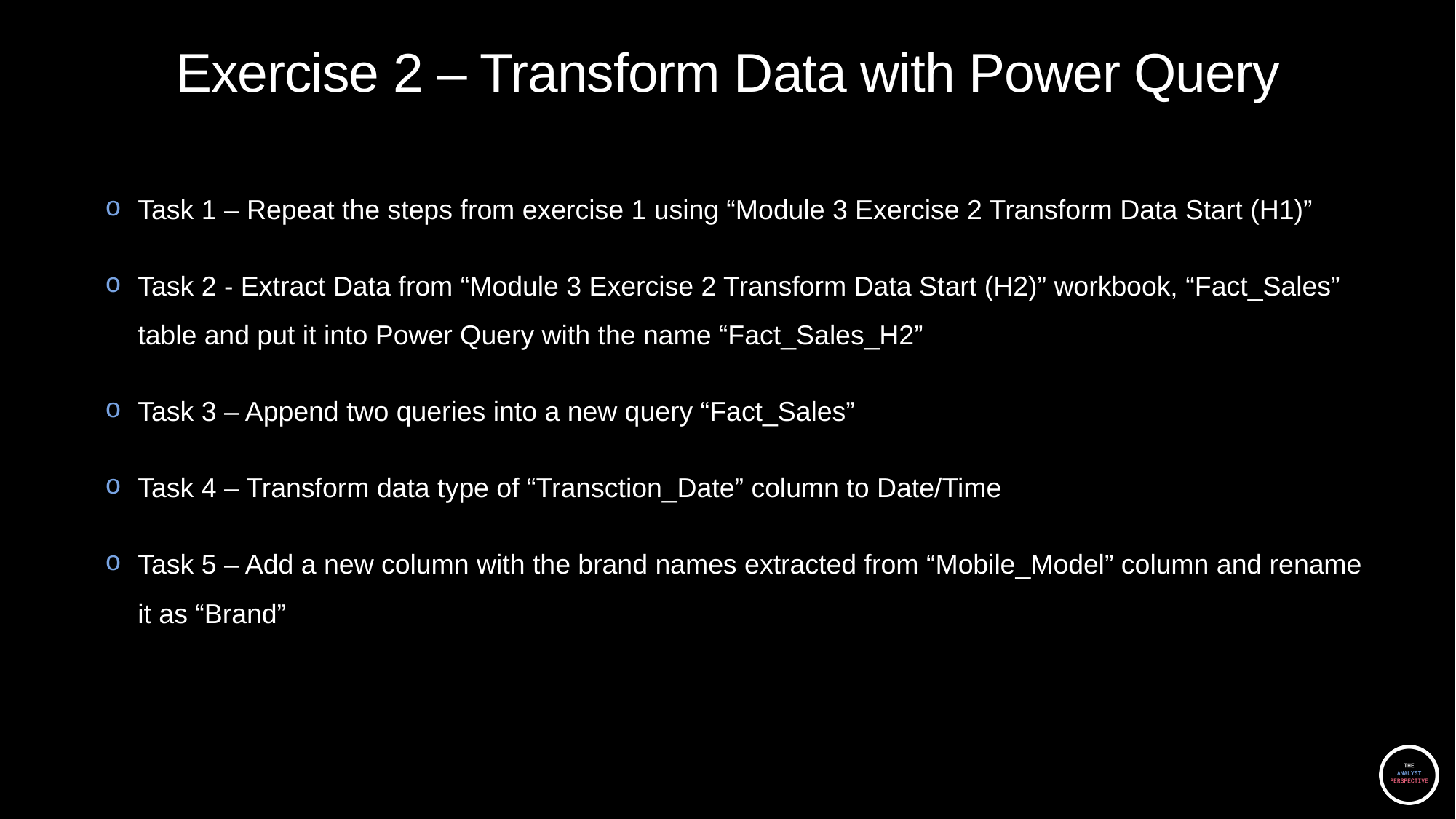

Exercise 2 – Transform Data with Power Query
Task 1 – Repeat the steps from exercise 1 using “Module 3 Exercise 2 Transform Data Start (H1)”
Task 2 - Extract Data from “Module 3 Exercise 2 Transform Data Start (H2)” workbook, “Fact_Sales” table and put it into Power Query with the name “Fact_Sales_H2”
Task 3 – Append two queries into a new query “Fact_Sales”
Task 4 – Transform data type of “Transction_Date” column to Date/Time
Task 5 – Add a new column with the brand names extracted from “Mobile_Model” column and rename it as “Brand”